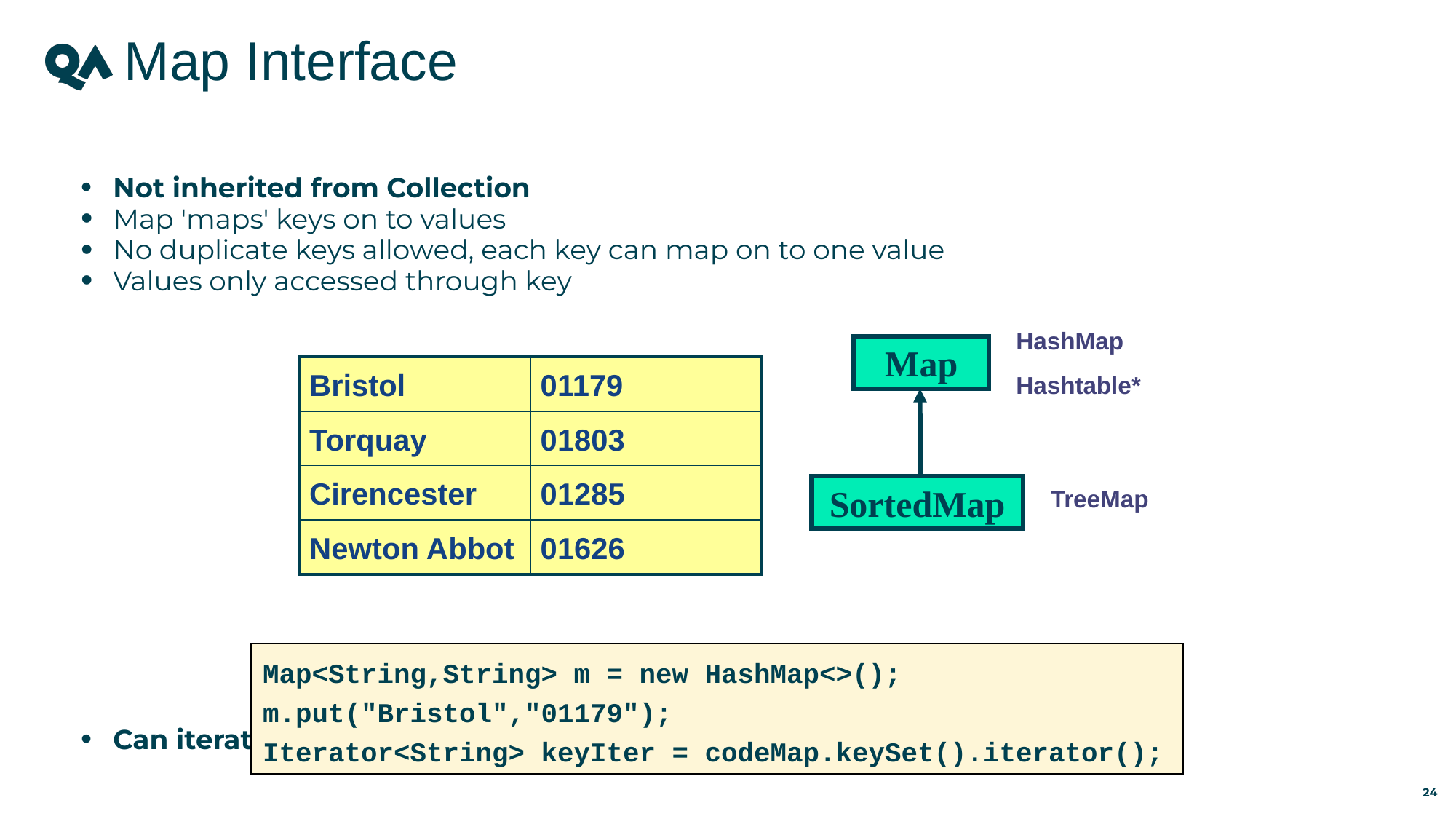

Map Interface
Not inherited from Collection
Map 'maps' keys on to values
No duplicate keys allowed, each key can map on to one value
Values only accessed through key

Can iterate over the keys, values, or the combined pair

HashMap
Hashtable*
Map
| Bristol | 01179 |
| --- | --- |
| Torquay | 01803 |
| Cirencester | 01285 |
| Newton Abbot | 01626 |

TreeMap
SortedMap
Map<String,String> m = new HashMap<>();
m.put("Bristol","01179");
Iterator<String> keyIter = codeMap.keySet().iterator();
24